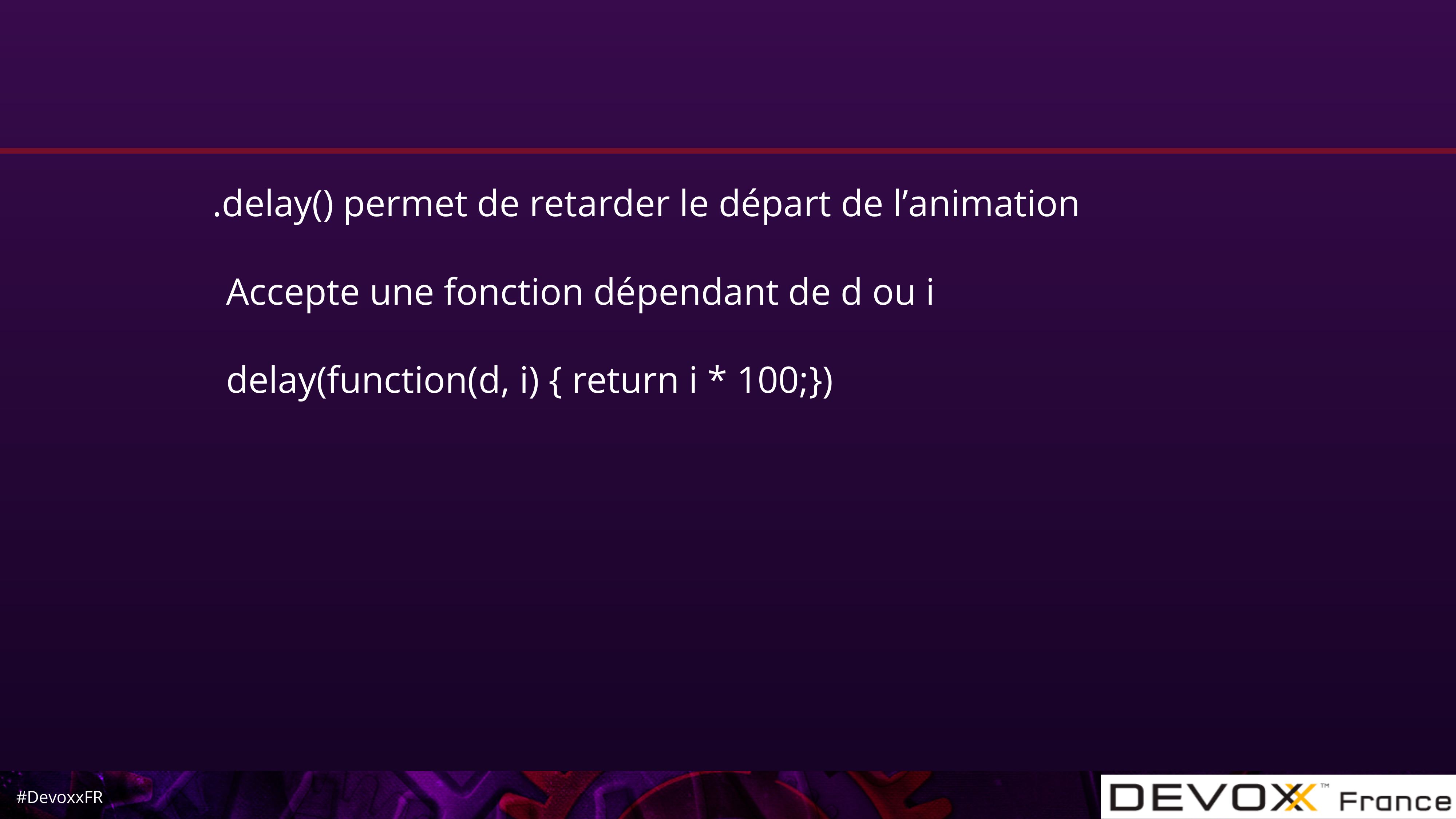

#
.delay() permet de retarder le départ de l’animation
Accepte une fonction dépendant de d ou i
delay(function(d, i) { return i * 100;})